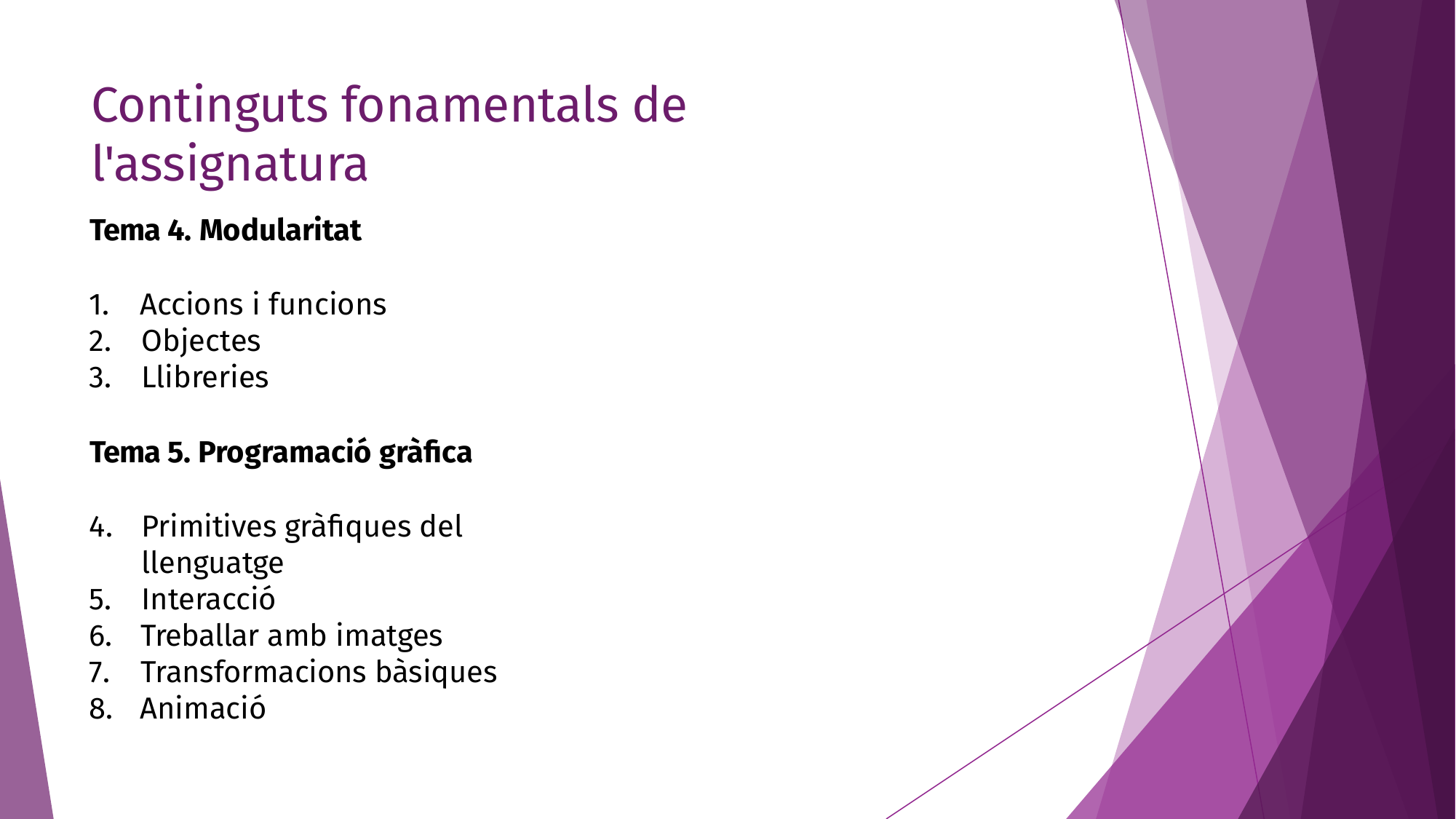

# Continguts fonamentals de l'assignatura
Tema 4. Modularitat

Accions i funcions
Objectes
Llibreries

Tema 5. Programació gràfica

Primitives gràfiques del llenguatge
Interacció
Treballar amb imatges
Transformacions bàsiques
Animació